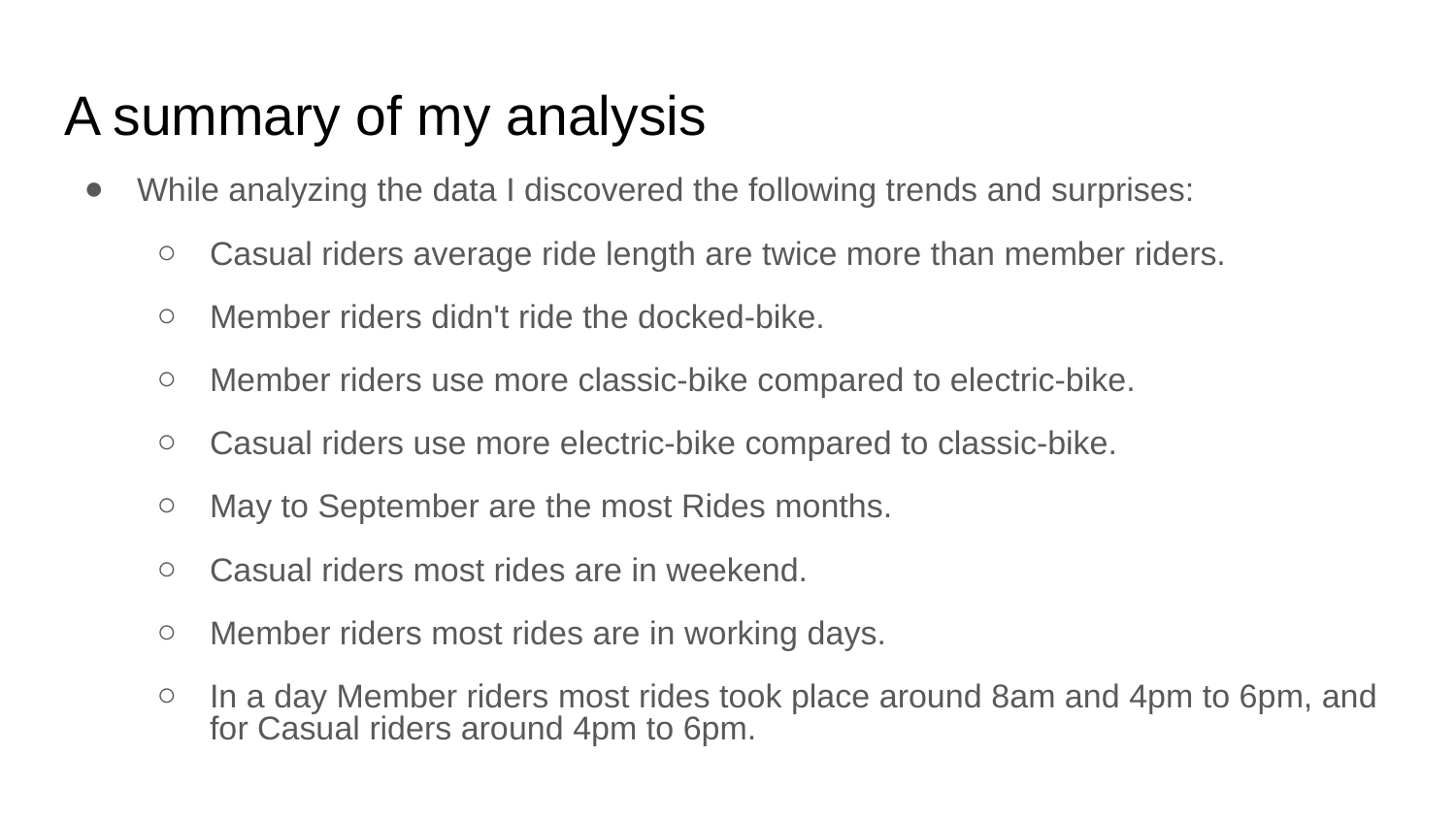

# A summary of my analysis
While analyzing the data I discovered the following trends and surprises:

Casual riders average ride length are twice more than member riders.

Member riders didn't ride the docked-bike.

Member riders use more classic-bike compared to electric-bike.

Casual riders use more electric-bike compared to classic-bike.

May to September are the most Rides months.

Casual riders most rides are in weekend.

Member riders most rides are in working days.

In a day Member riders most rides took place around 8am and 4pm to 6pm, and for Casual riders around 4pm to 6pm.